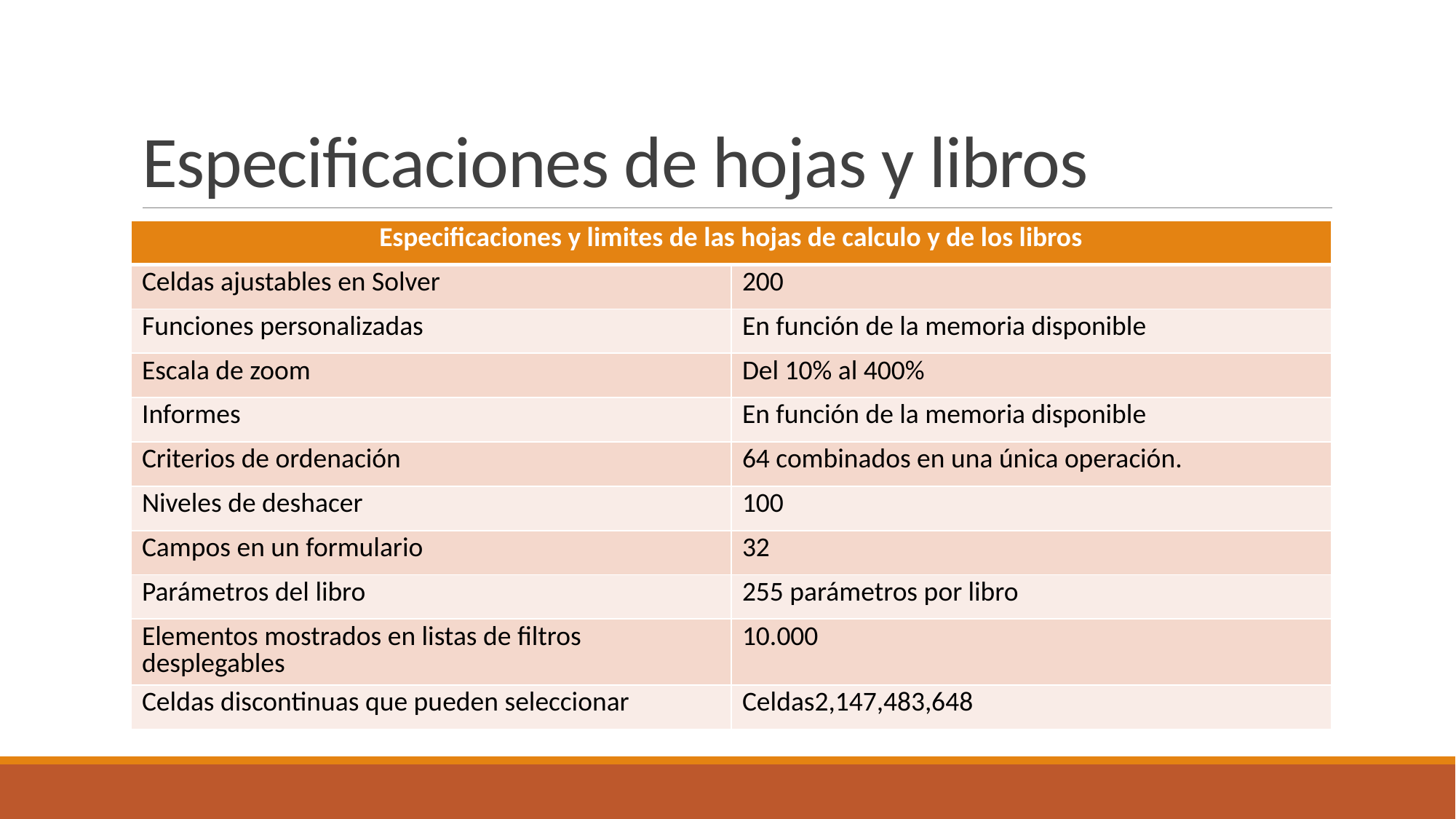

# Especificaciones de hojas y libros
| Especificaciones y limites de las hojas de calculo y de los libros |  |
| --- | --- |
| Celdas ajustables en Solver | 200 |
| Funciones personalizadas | En función de la memoria disponible |
| Escala de zoom | Del 10% al 400% |
| Informes | En función de la memoria disponible |
| Criterios de ordenación | 64 combinados en una única operación. |
| Niveles de deshacer | 100 |
| Campos en un formulario | 32 |
| Parámetros del libro | 255 parámetros por libro |
| Elementos mostrados en listas de filtros desplegables | 10.000 |
| Celdas discontinuas que pueden seleccionar | Celdas2,147,483,648 |